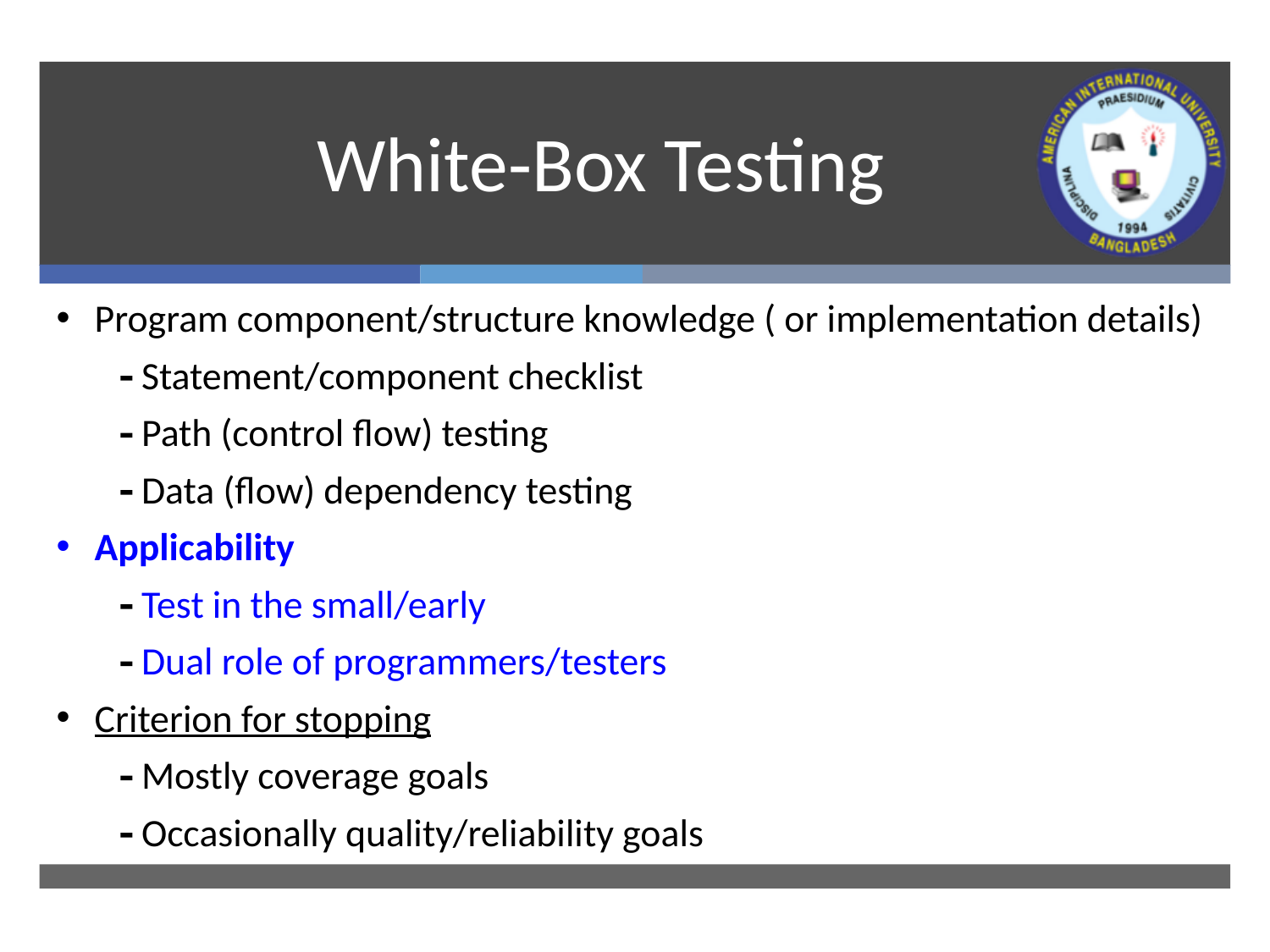

# White-Box Testing
Program component/structure knowledge ( or implementation details)
− Statement/component checklist
− Path (control flow) testing
− Data (flow) dependency testing
Applicability
− Test in the small/early
− Dual role of programmers/testers
Criterion for stopping
− Mostly coverage goals
− Occasionally quality/reliability goals